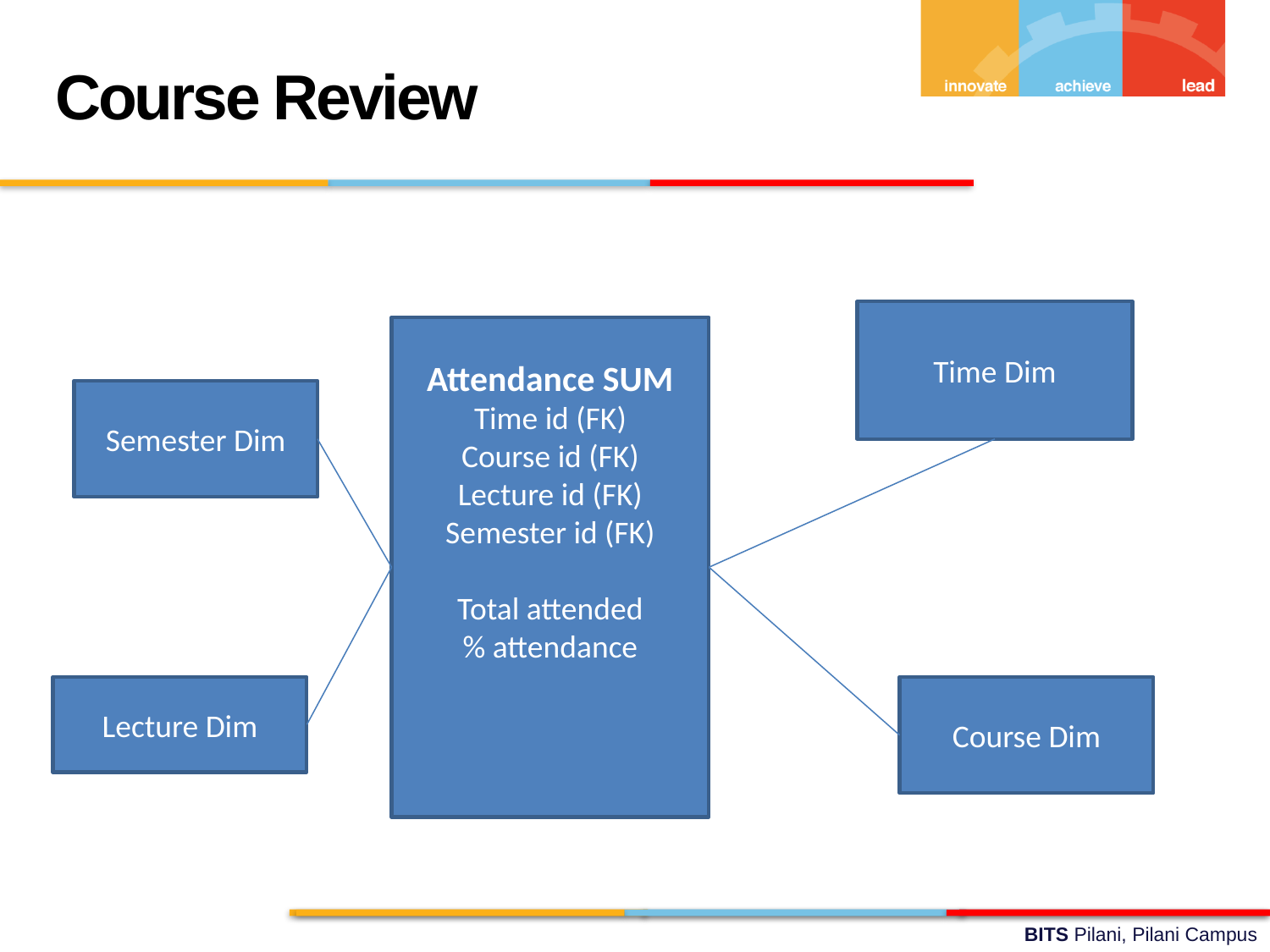

Course Review

Time Dim
Attendance SUM
Time id (FK)
Course id (FK)
Lecture id (FK)
Semester id (FK)

Total attended
% attendance

Semester Dim
Lecture Dim
Course Dim